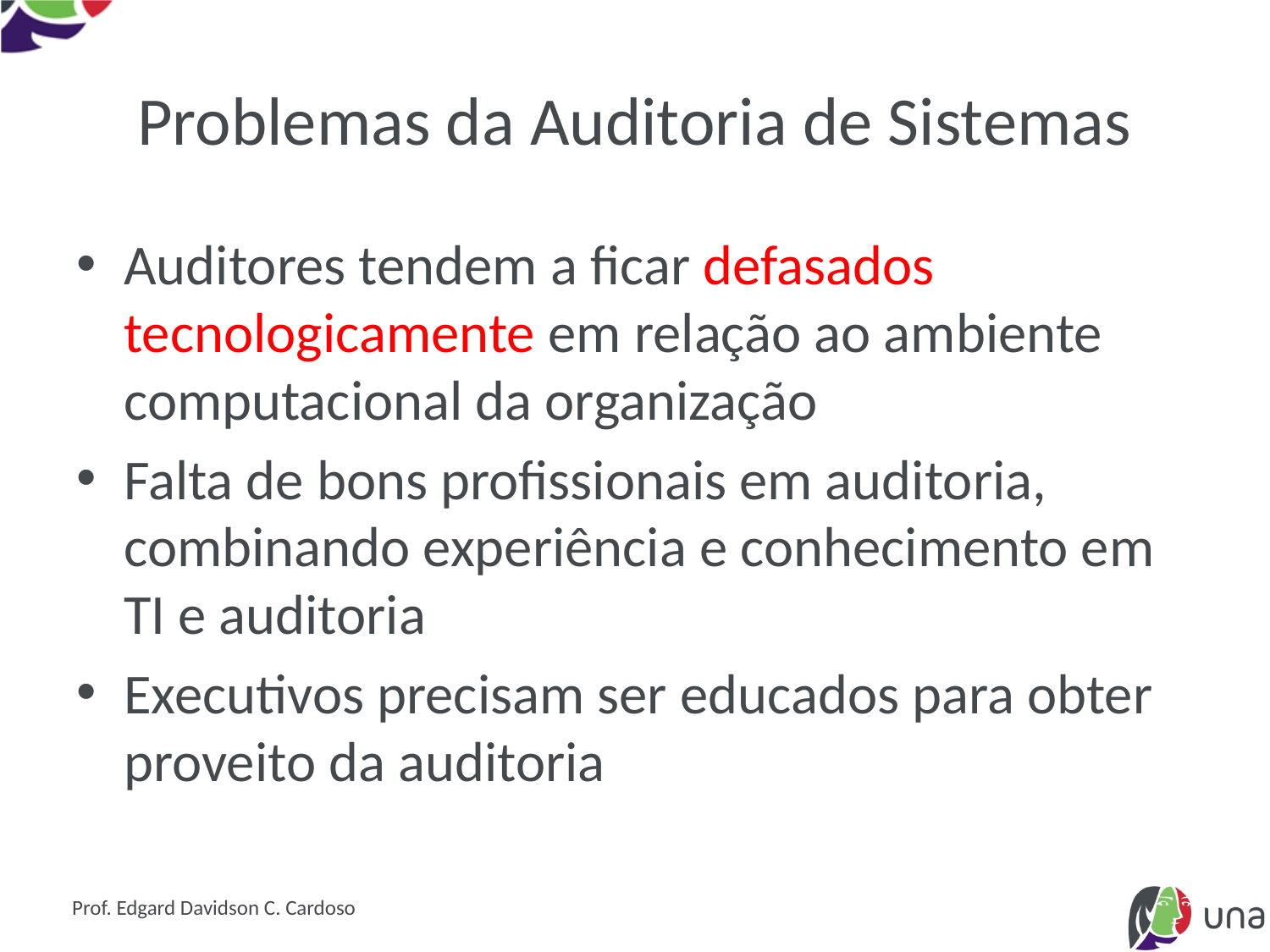

# Problemas da Auditoria de Sistemas
Auditores tendem a ficar defasados tecnologicamente em relação ao ambiente computacional da organização
Falta de bons profissionais em auditoria, combinando experiência e conhecimento em TI e auditoria
Executivos precisam ser educados para obter proveito da auditoria